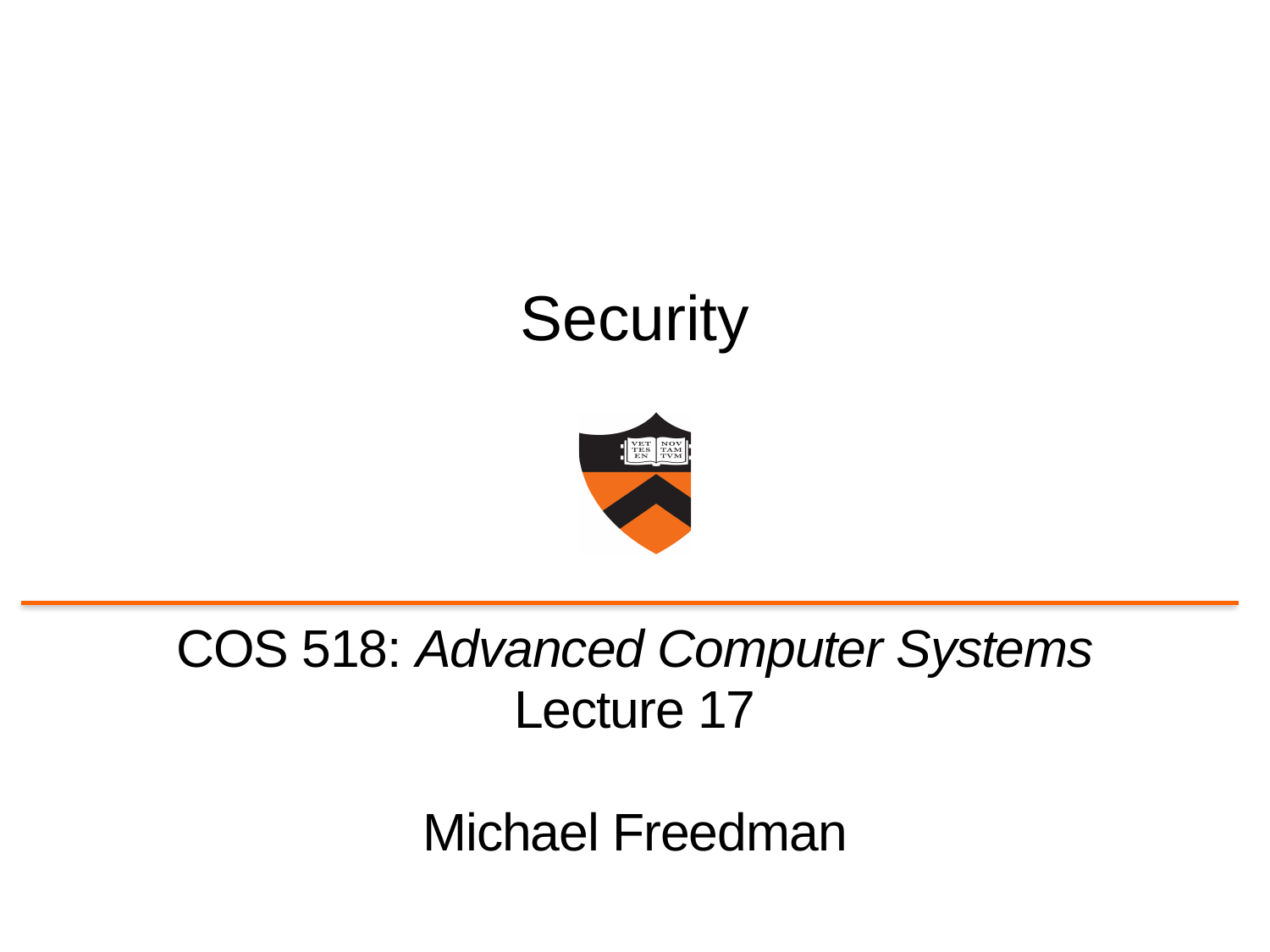

# Security
COS 518: Advanced Computer Systems
Lecture 17

Michael Freedman